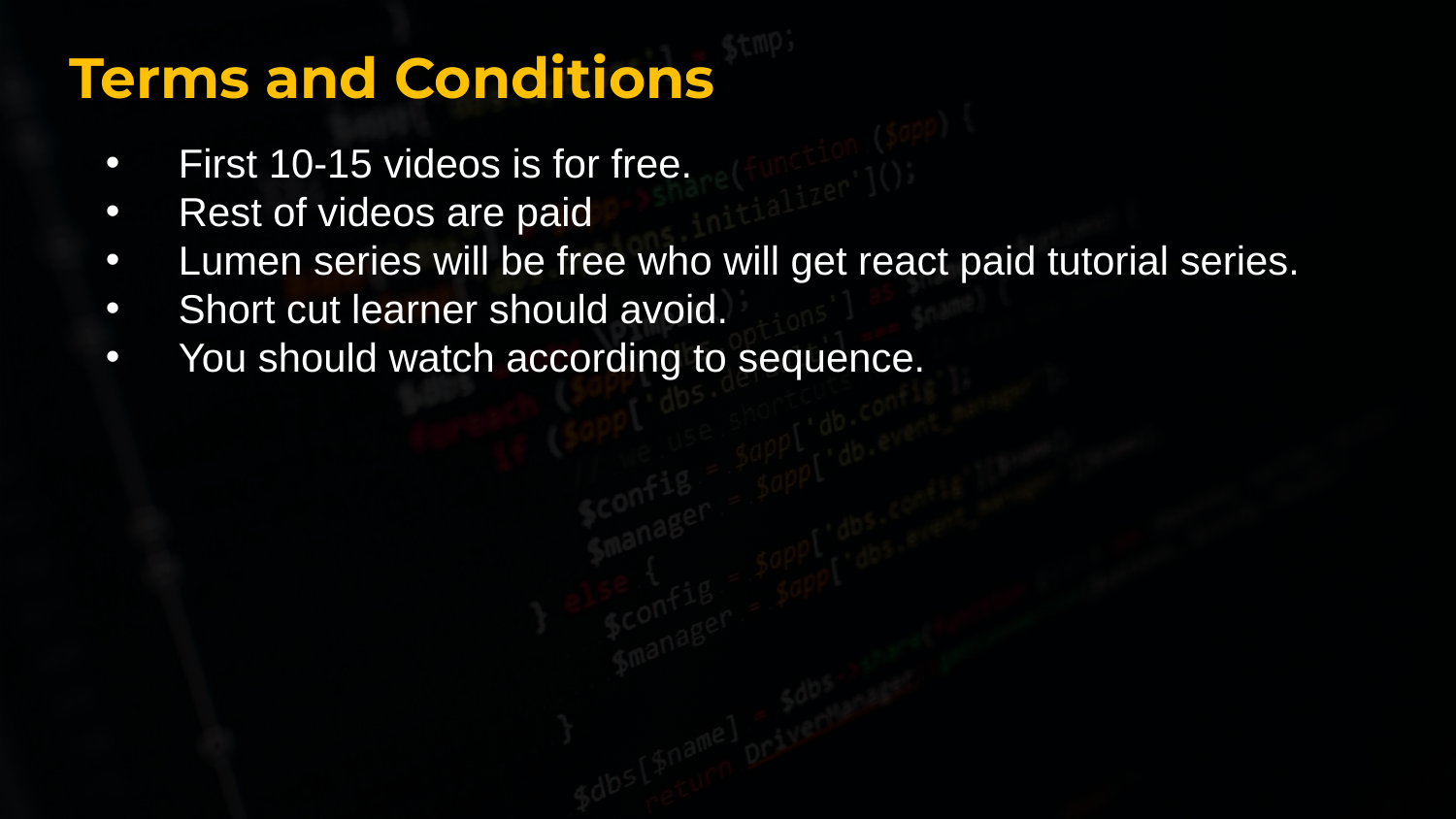

Terms and Conditions
First 10-15 videos is for free.
Rest of videos are paid
Lumen series will be free who will get react paid tutorial series.
Short cut learner should avoid.
You should watch according to sequence.